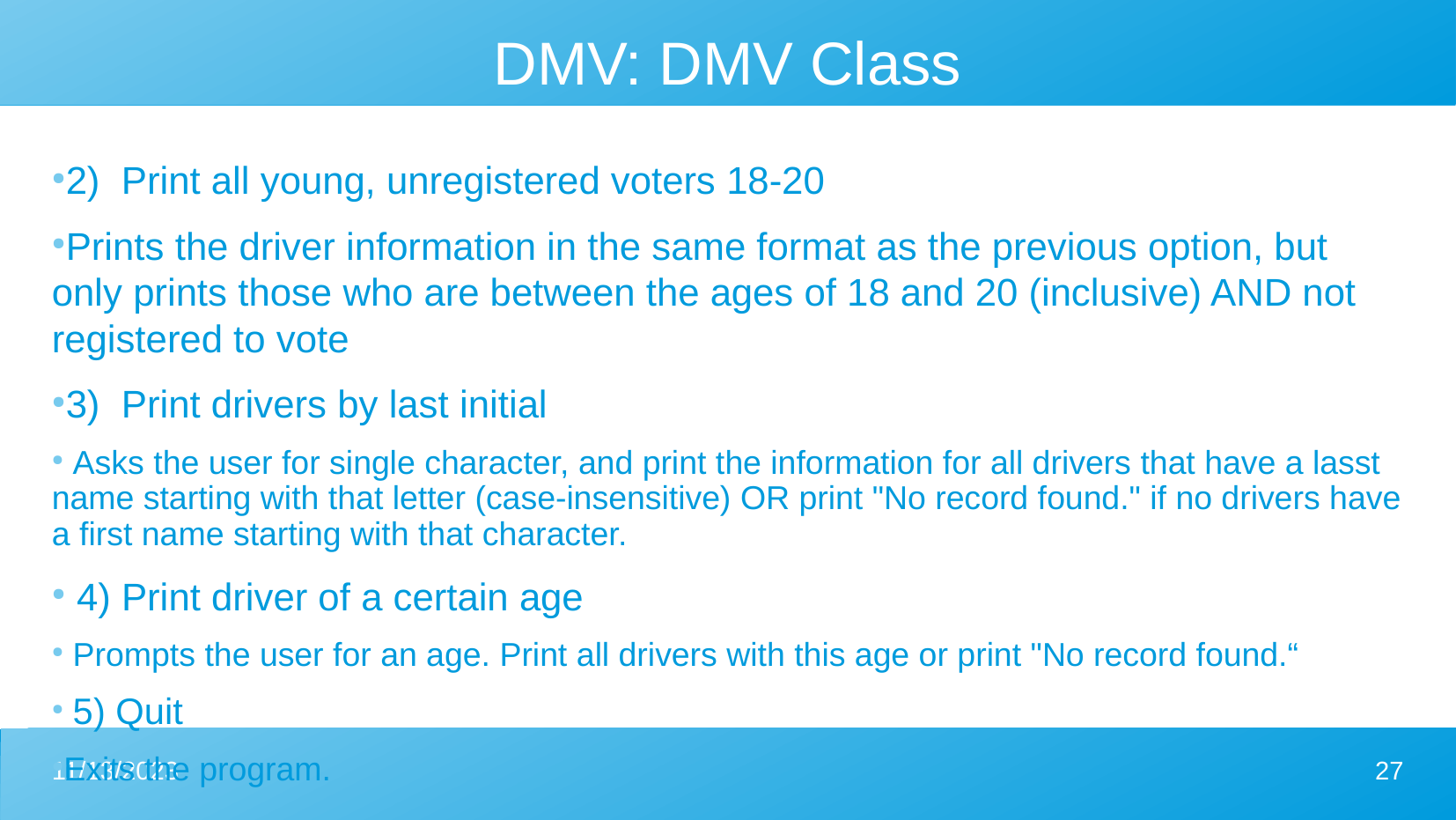

DMV: DMV Class
2)  Print all young, unregistered voters 18-20
Prints the driver information in the same format as the previous option, but only prints those who are between the ages of 18 and 20 (inclusive) AND not registered to vote
3)  Print drivers by last initial
 Asks the user for single character, and print the information for all drivers that have a lasst name starting with that letter (case-insensitive) OR print "No record found." if no drivers have a first name starting with that character.
 4) Print driver of a certain age
 Prompts the user for an age. Print all drivers with this age or print "No record found.“
 5) Quit
Exits the program.
11/13/2023
27